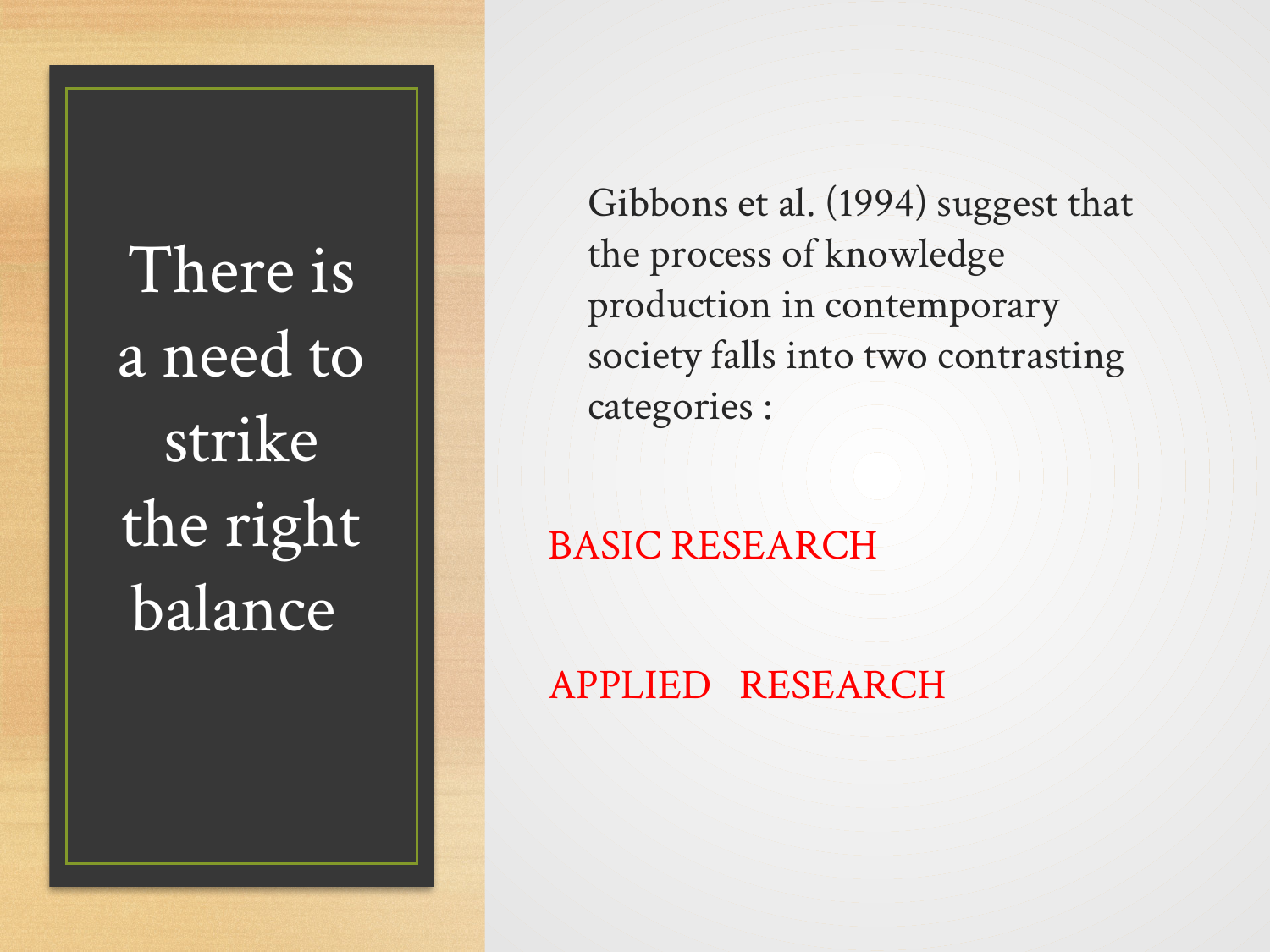

Gibbons et al. (1994) suggest that the process of knowledge production in contemporary society falls into two contrasting categories :

BASIC RESEARCH

APPLIED   RESEARCH

# There is a need to strike the right balance